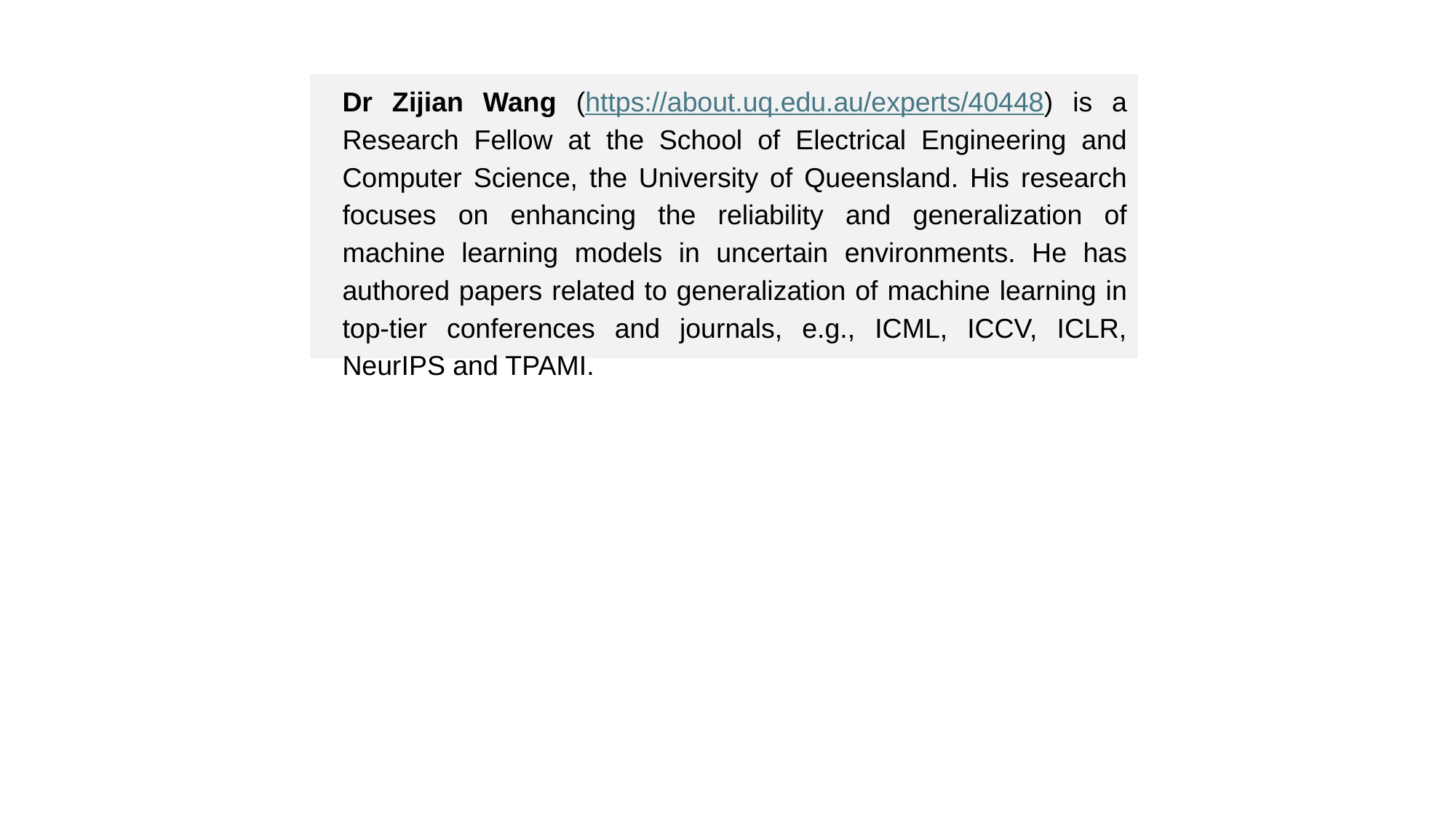

Dr Zijian Wang (https://about.uq.edu.au/experts/40448) is a Research Fellow at the School of Electrical Engineering and Computer Science, the University of Queensland. His research focuses on enhancing the reliability and generalization of machine learning models in uncertain environments. He has authored papers related to generalization of machine learning in top-tier conferences and journals, e.g., ICML, ICCV, ICLR, NeurIPS and TPAMI.